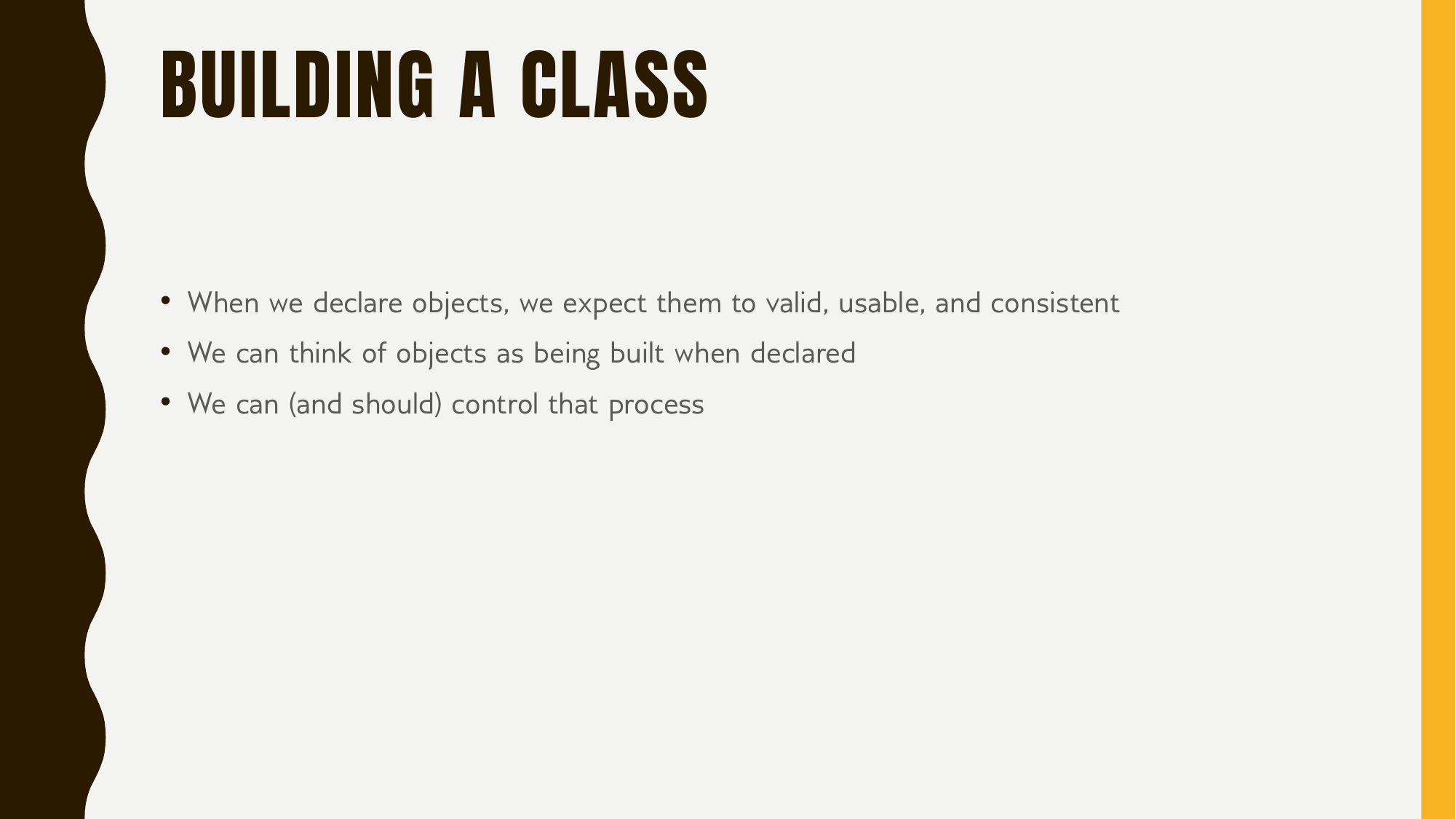

# Building a Class
When we declare objects, we expect them to valid, usable, and consistent
We can think of objects as being built when declared
We can (and should) control that process